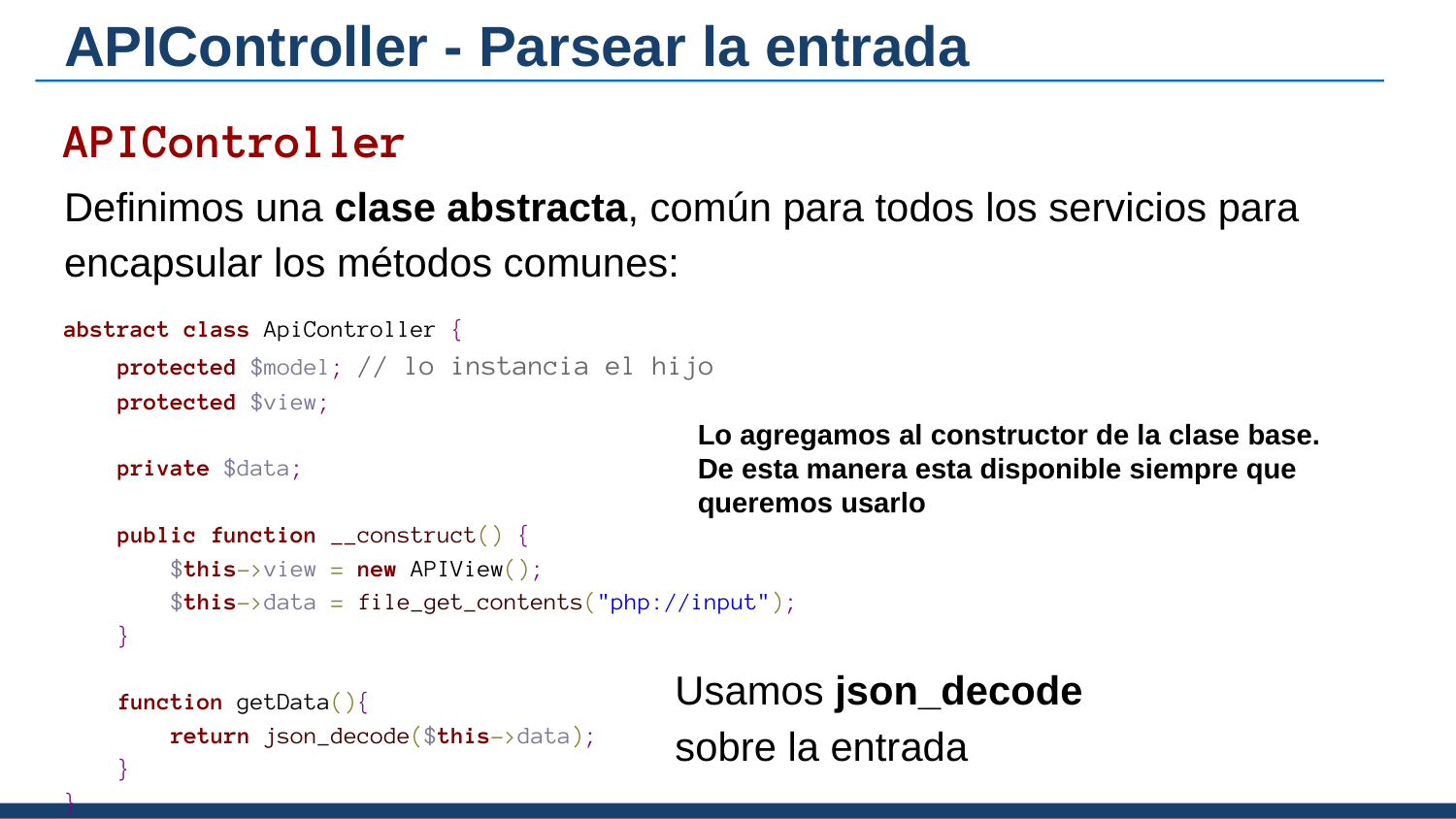

# APIController - Parsear la entrada
APIController
Definimos una clase abstracta, común para todos los servicios para encapsular los métodos comunes:

abstract class ApiController {
    protected $model; // lo instancia el hijo
    protected $view;
    private $data;
    public function __construct() {
        $this->view = new APIView();
        $this->data = file_get_contents("php://input");
    }
    function getData(){
        return json_decode($this->data);
    }
}

Lo agregamos al constructor de la clase base.
De esta manera esta disponible siempre que queremos usarlo
Usamos json_decode sobre la entrada